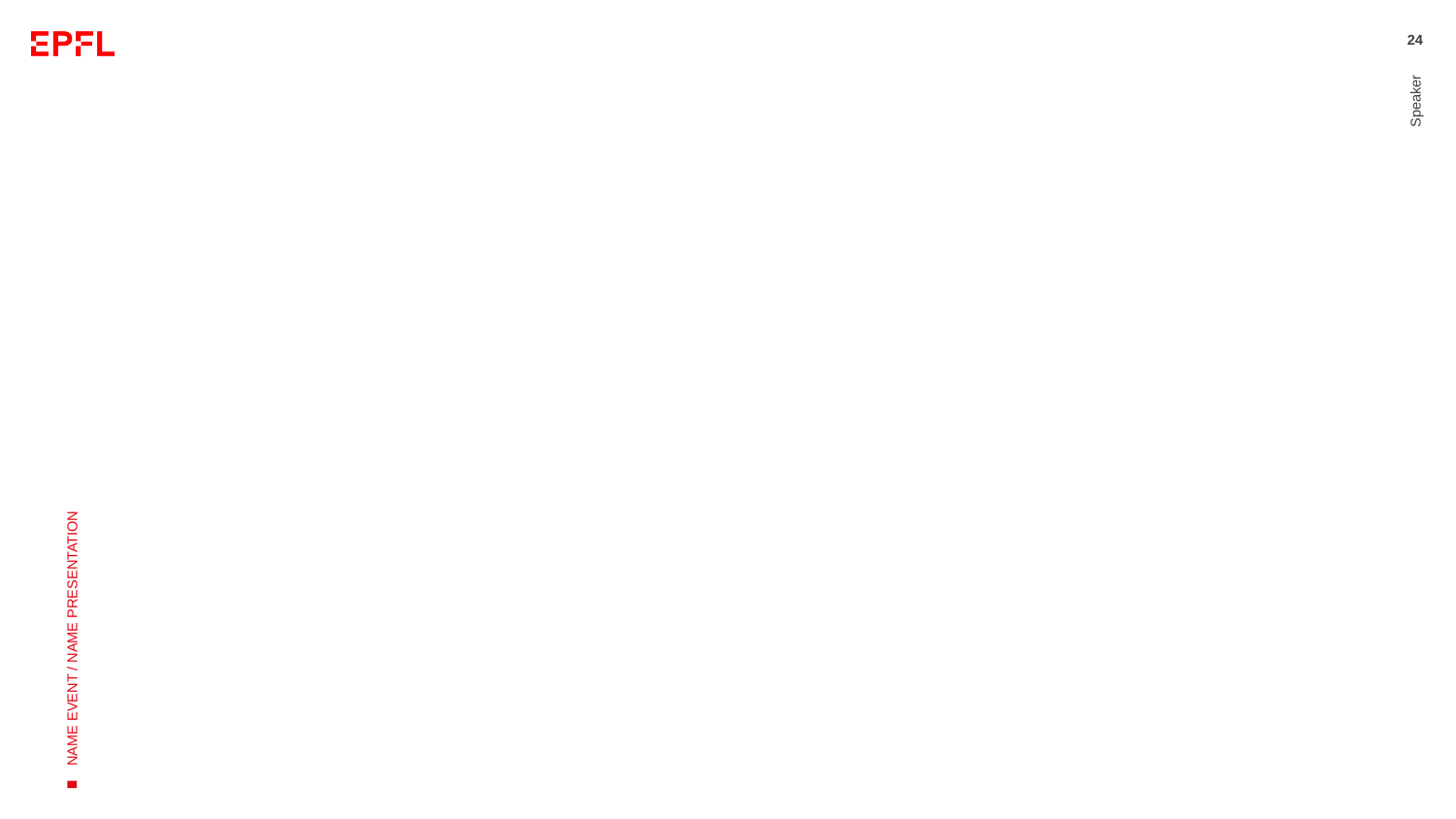

#
24

Speaker
NAME EVENT / NAME PRESENTATION